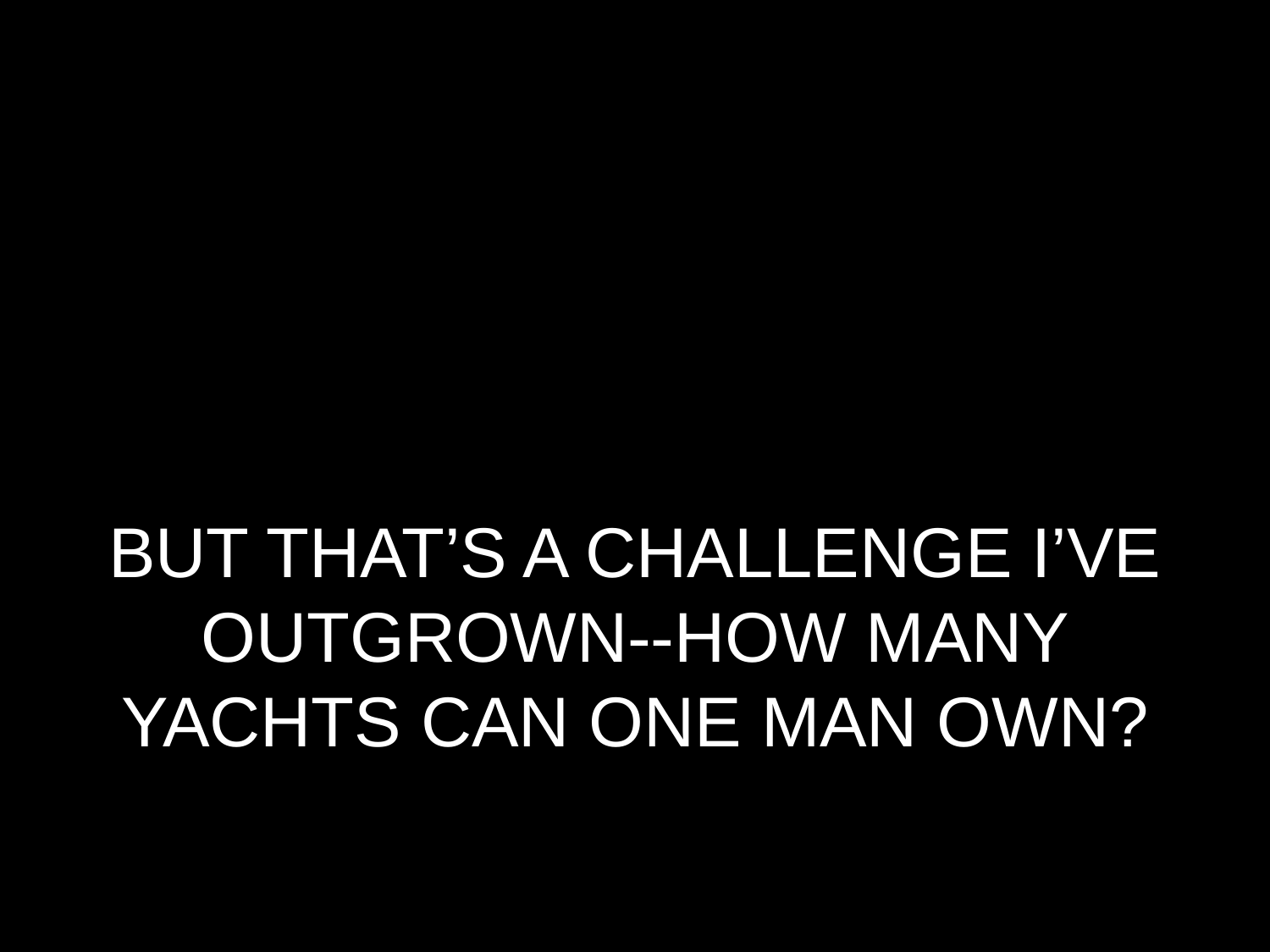

# BUT THAT’S A CHALLENGE I’VE OUTGROWN--HOW MANY YACHTS CAN ONE MAN OWN?